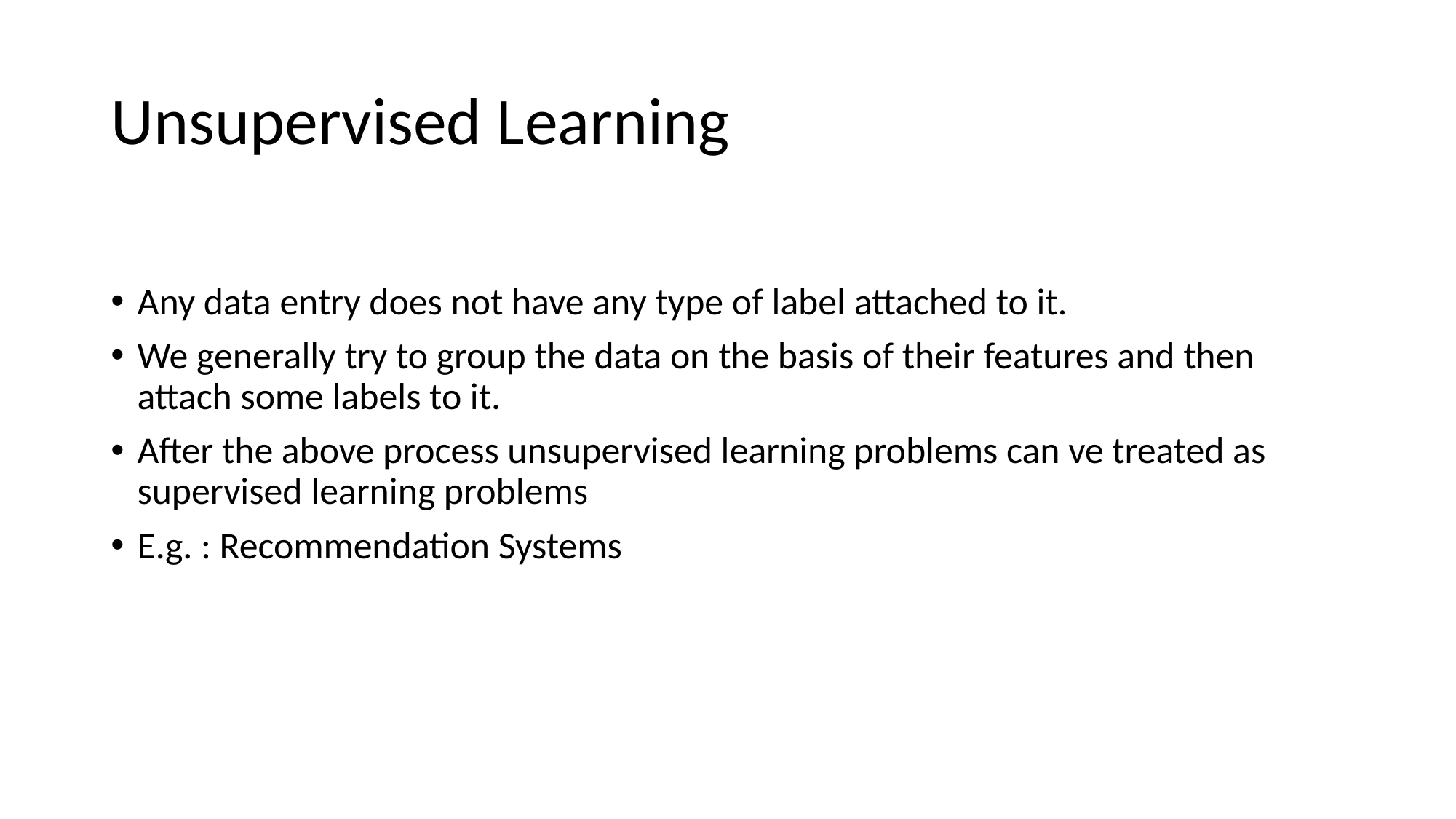

# Unsupervised Learning

Any data entry does not have any type of label attached to it.
We generally try to group the data on the basis of their features and then attach some labels to it.
After the above process unsupervised learning problems can ve treated as supervised learning problems
E.g. : Recommendation Systems